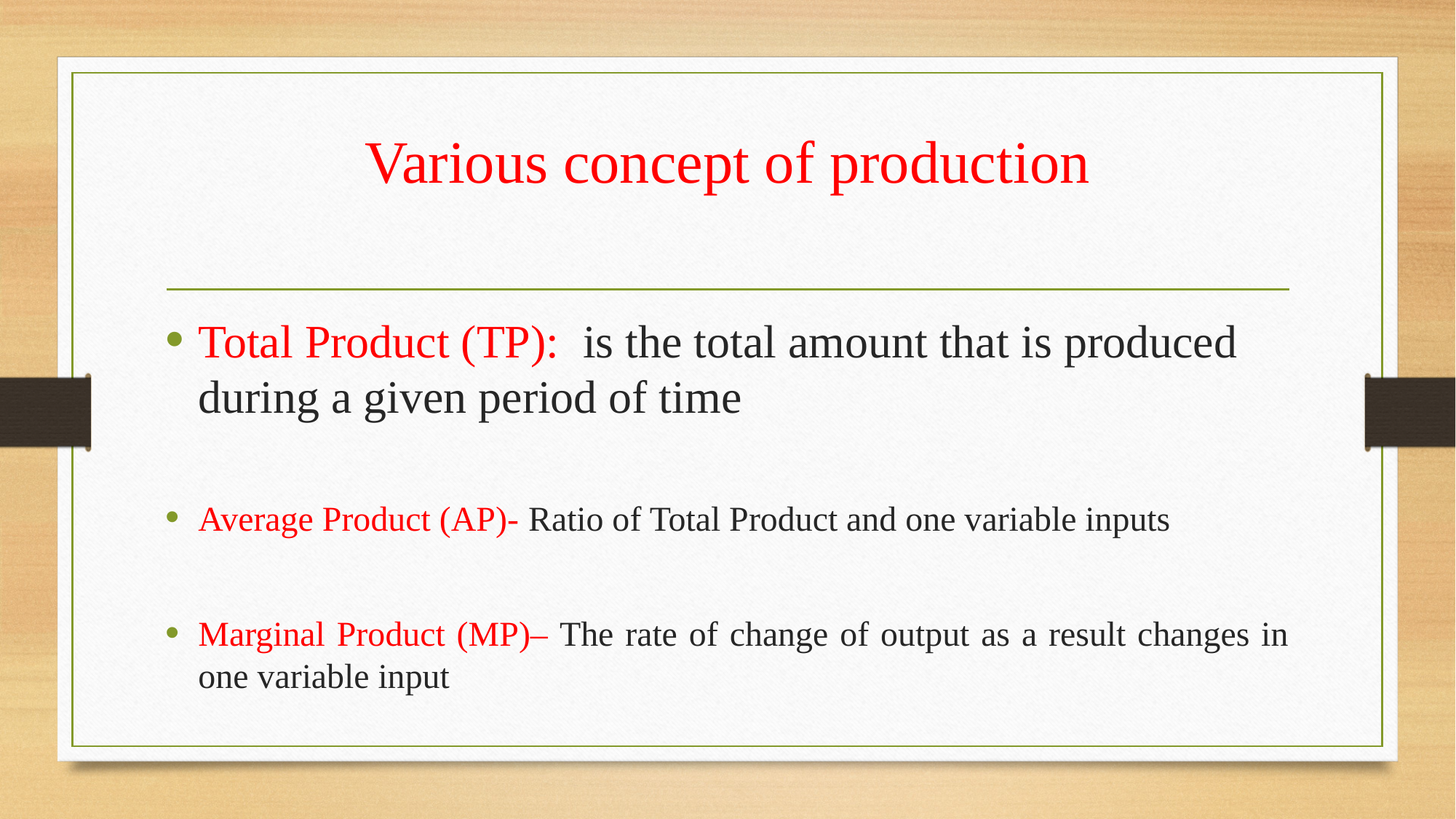

# Various concept of production
Total Product (TP):  is the total amount that is produced during a given period of time

Average Product (AP)- Ratio of Total Product and one variable inputs

Marginal Product (MP)– The rate of change of output as a result changes in one variable input